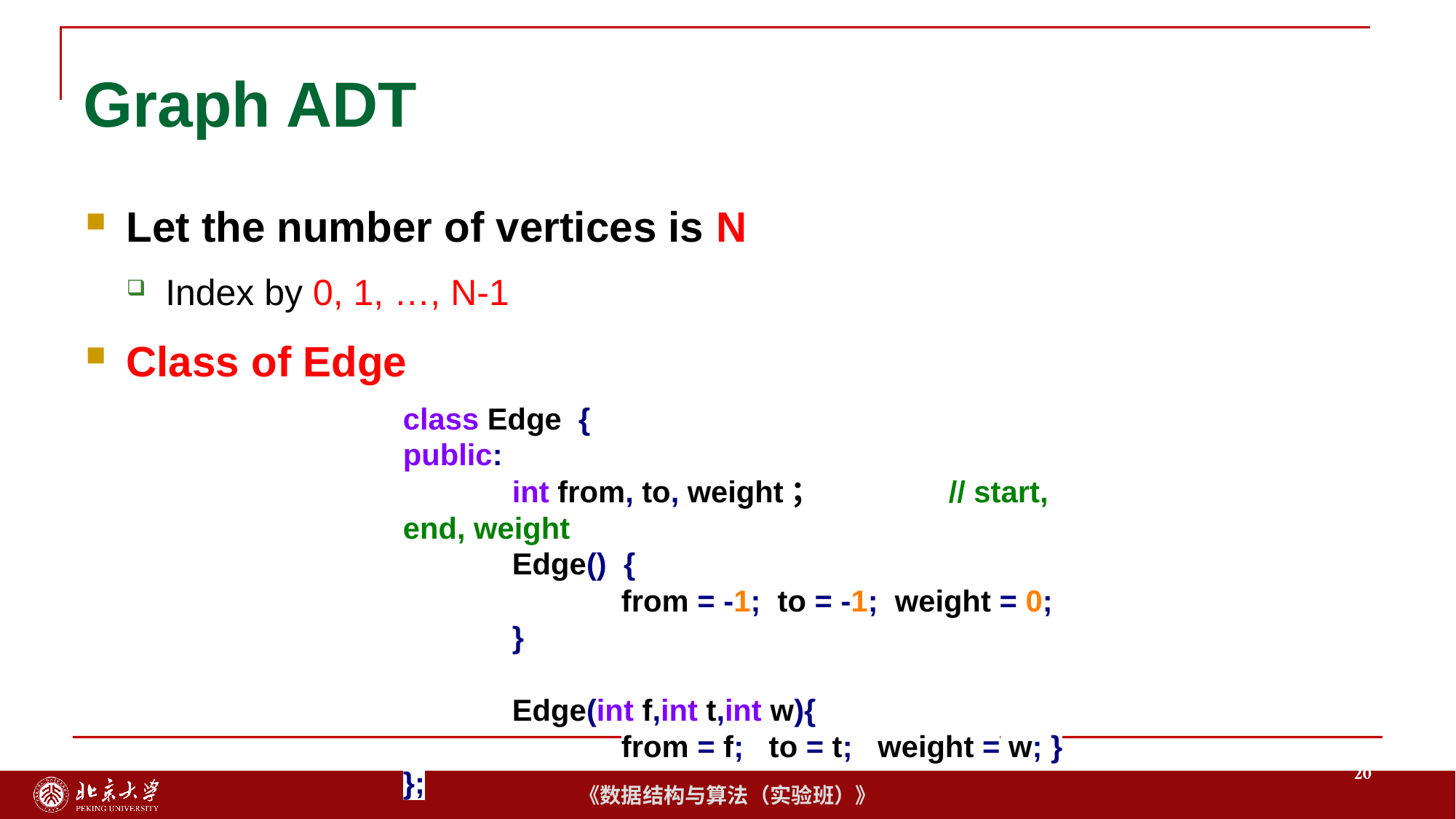

# Graph ADT
Let the number of vertices is N
Index by 0, 1, …, N-1
Class of Edge
class Edge  {
public:
	int from, to, weight；  		// start, end, weight
	Edge()  {
		from = -1;  to = -1;  weight = 0; 	}

	Edge(int f,int t,int w){
		from = f;   to = t;   weight = w; }
};
20